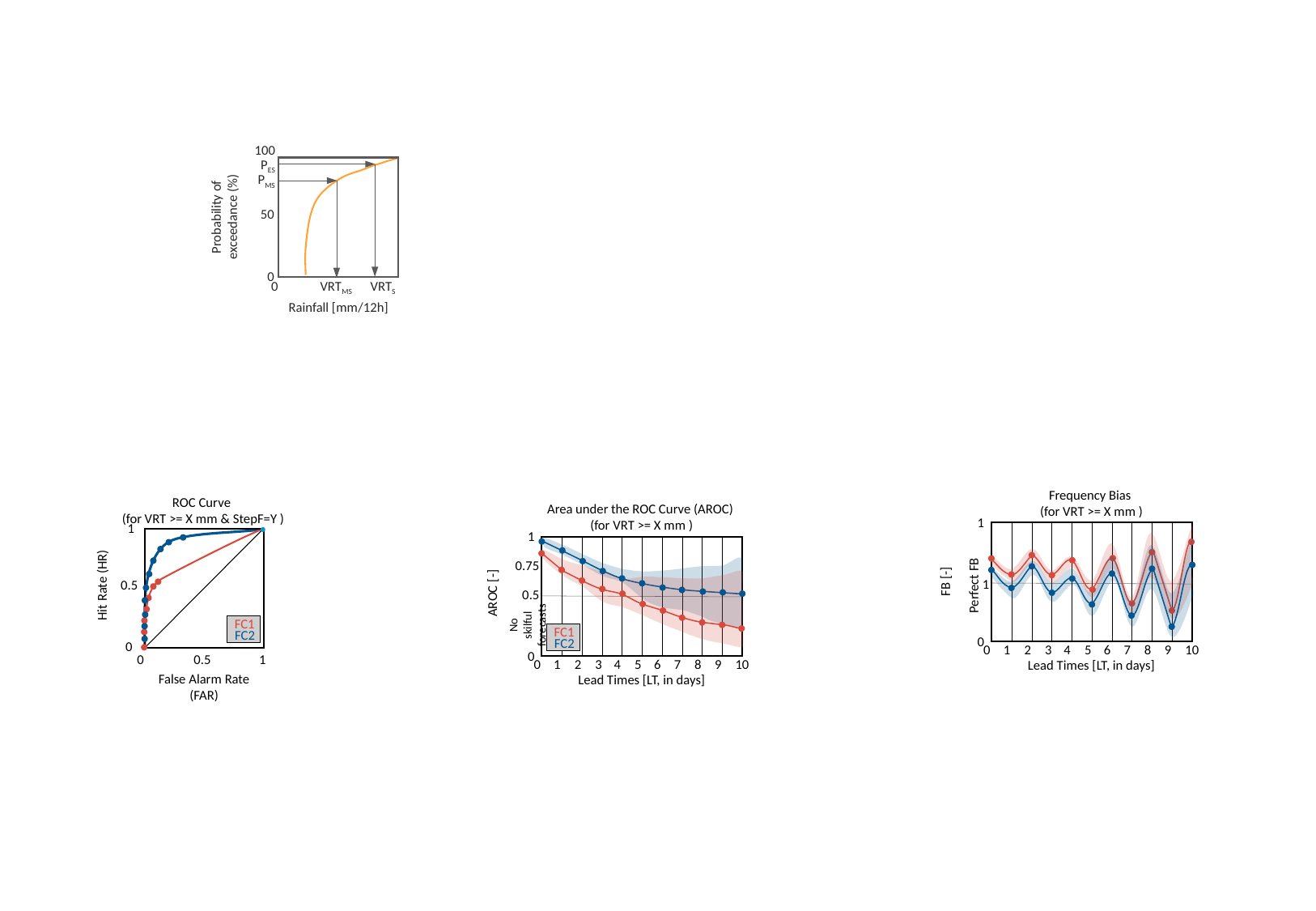

100
PES

Probability of exceedance (%)
PMS
50
0
0
VRTMS
VRTS
Rainfall [mm/12h]
Frequency Bias
(for VRT >= X mm )
ROC Curve
(for VRT >= X mm & StepF=Y )
Area under the ROC Curve (AROC)
(for VRT >= X mm )
1
1
FB [-]

1
Hit Rate (HR)

AROC [-]

0.75

1
0.5

Perfect FB

0.5

No skilful forecasts

FC1

FC1

FC2

0
FC2

0
0
1
2
3
4
5
6
7
8
9
10

0
0

0.5
1
0
1
2
3
4
5
6
7
8
9
10
Lead Times [LT, in days]
False Alarm Rate (FAR)
Lead Times [LT, in days]